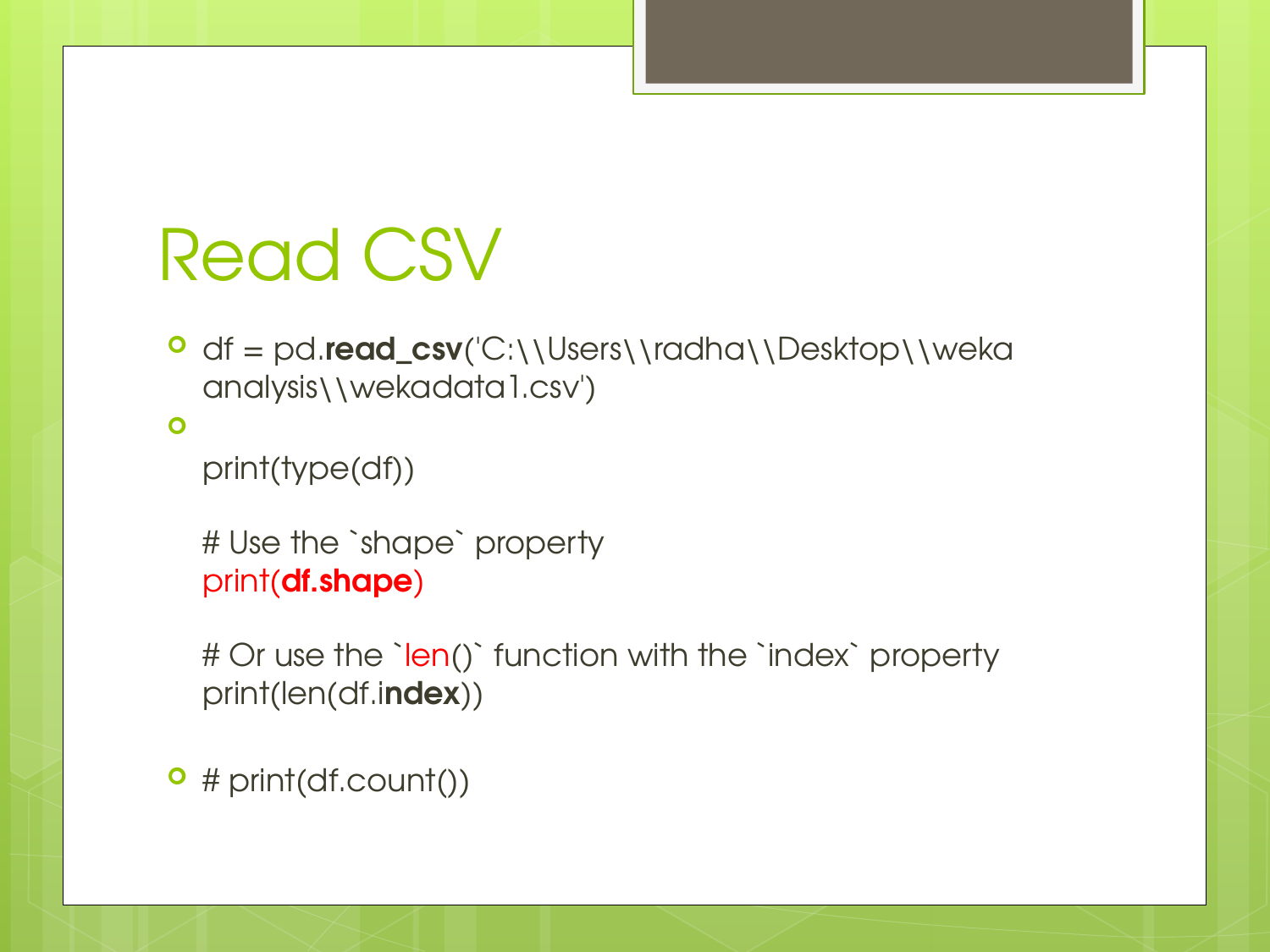

# Read CSV
df = pd.read_csv('C:\\Users\\radha\\Desktop\\weka analysis\\wekadata1.csv')
print(type(df))
# Use the `shape` property
print(df.shape)
# Or use the `len()` function with the `index` property
print(len(df.index))

# print(df.count())